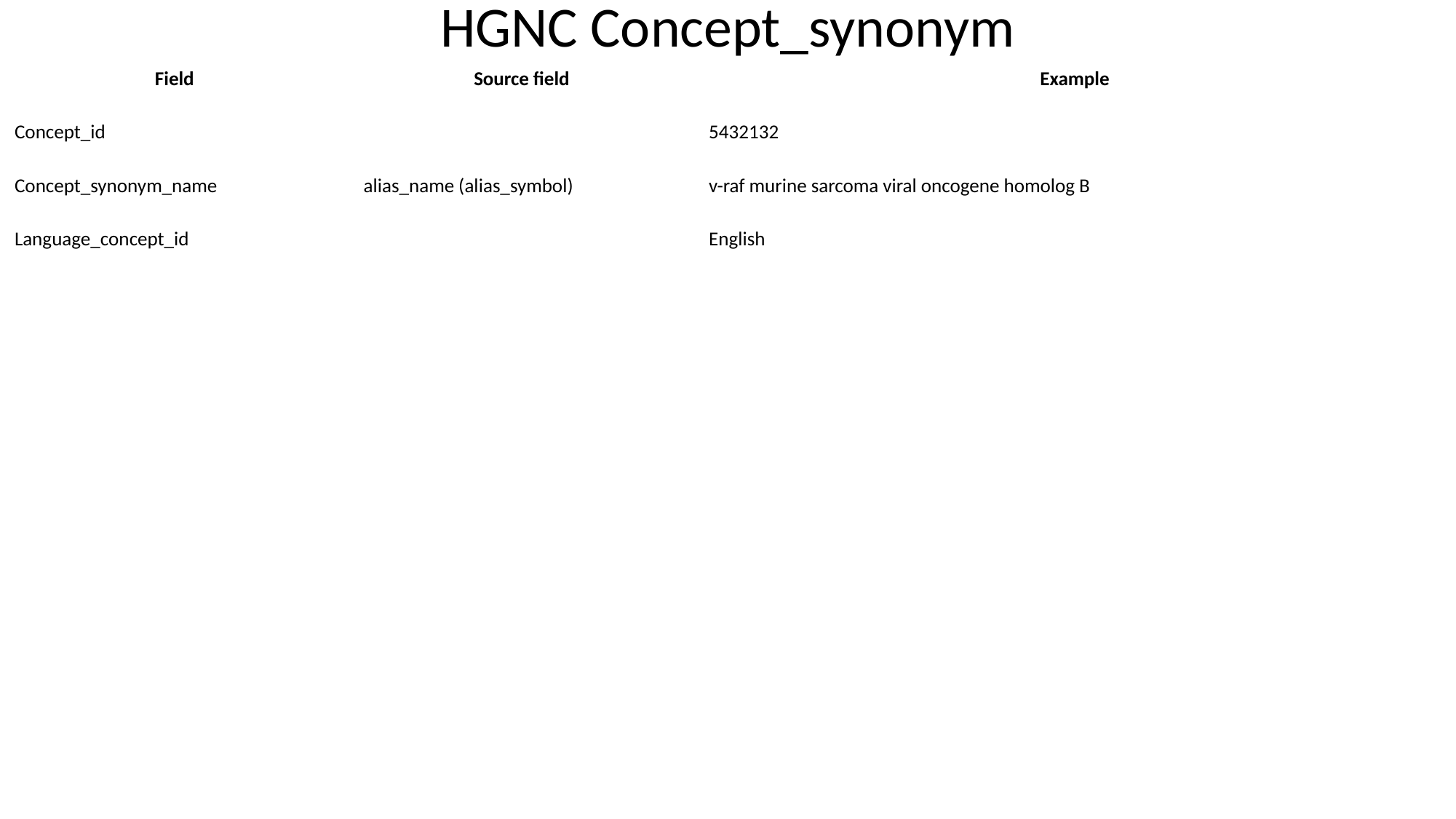

# HGNC Concept_synonym
| Field | Source field | Example |
| --- | --- | --- |
| Concept\_id |  | 5432132 |
| Concept\_synonym\_name | alias\_name (alias\_symbol) | v-raf murine sarcoma viral oncogene homolog B |
| Language\_concept\_id |  | English |